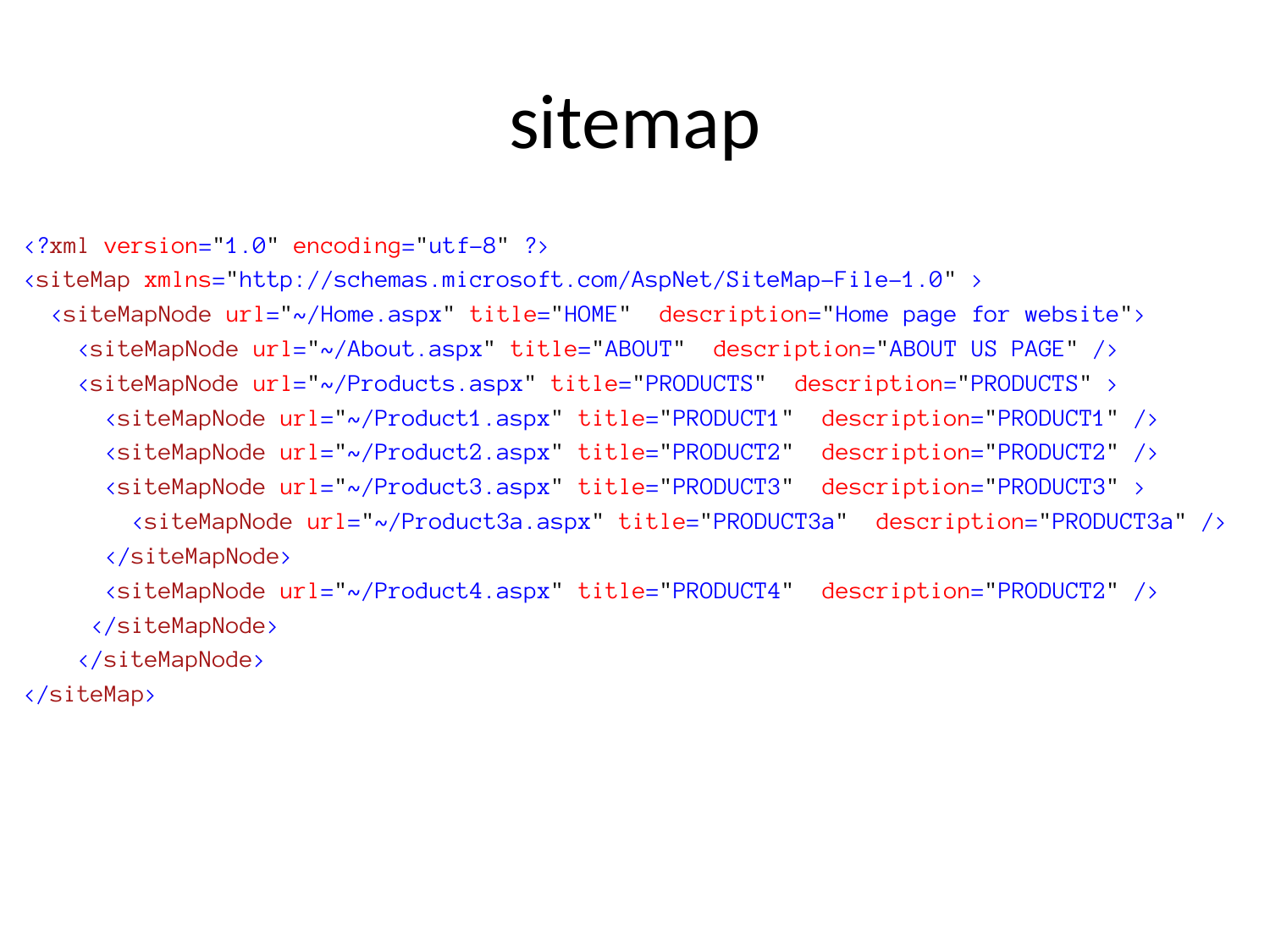

# sitemap
<?xml version="1.0" encoding="utf-8" ?>
<siteMap xmlns="http://schemas.microsoft.com/AspNet/SiteMap-File-1.0" >
  <siteMapNode url="~/Home.aspx" title="HOME"  description="Home page for website">
    <siteMapNode url="~/About.aspx" title="ABOUT"  description="ABOUT US PAGE" />
    <siteMapNode url="~/Products.aspx" title="PRODUCTS"  description="PRODUCTS" >
      <siteMapNode url="~/Product1.aspx" title="PRODUCT1"  description="PRODUCT1" />
      <siteMapNode url="~/Product2.aspx" title="PRODUCT2"  description="PRODUCT2" />
      <siteMapNode url="~/Product3.aspx" title="PRODUCT3"  description="PRODUCT3" >
        <siteMapNode url="~/Product3a.aspx" title="PRODUCT3a"  description="PRODUCT3a" />
      </siteMapNode>
      <siteMapNode url="~/Product4.aspx" title="PRODUCT4"  description="PRODUCT2" />
     </siteMapNode>
    </siteMapNode>
</siteMap>